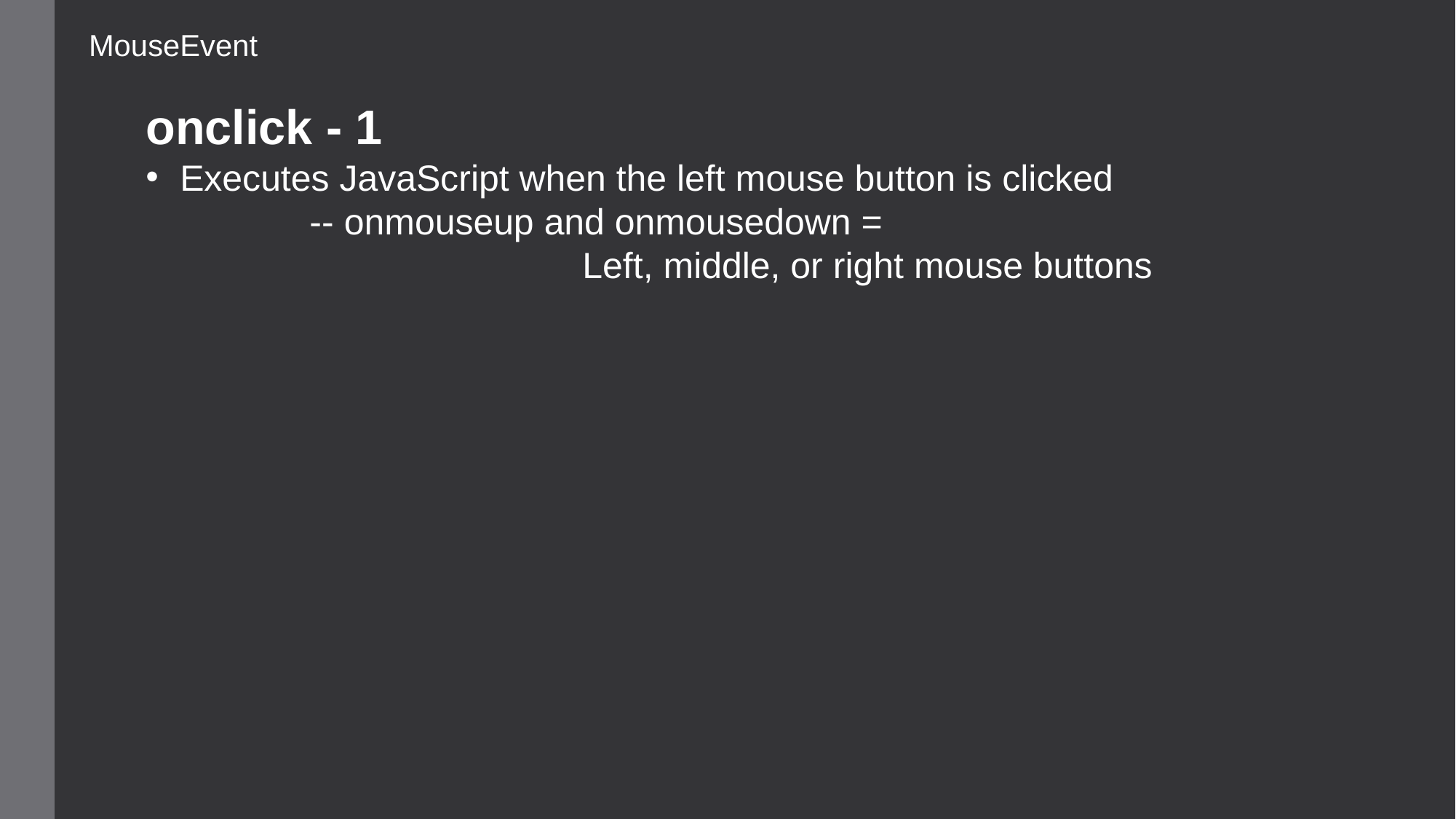

MouseEvent
onclick - 1
Executes JavaScript when the left mouse button is clicked
	-- onmouseup and onmousedown =
			Left, middle, or right mouse buttons